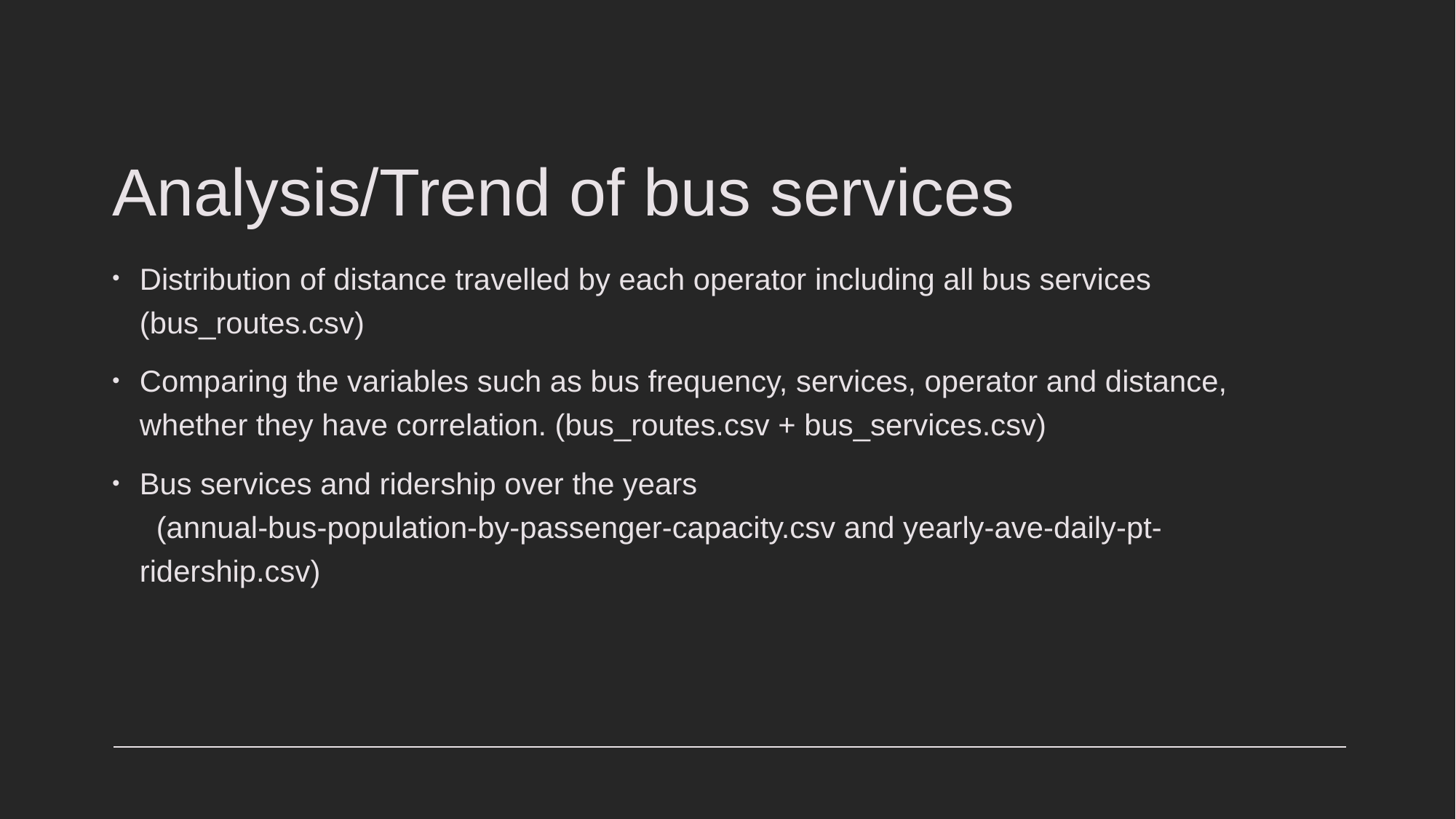

# Analysis/Trend of bus services
Distribution of distance travelled by each operator including all bus services (bus_routes.csv)
Comparing the variables such as bus frequency, services, operator and distance, whether they have correlation. (bus_routes.csv + bus_services.csv)
Bus services and ridership over the years                                                                               (annual-bus-population-by-passenger-capacity.csv and yearly-ave-daily-pt-ridership.csv)